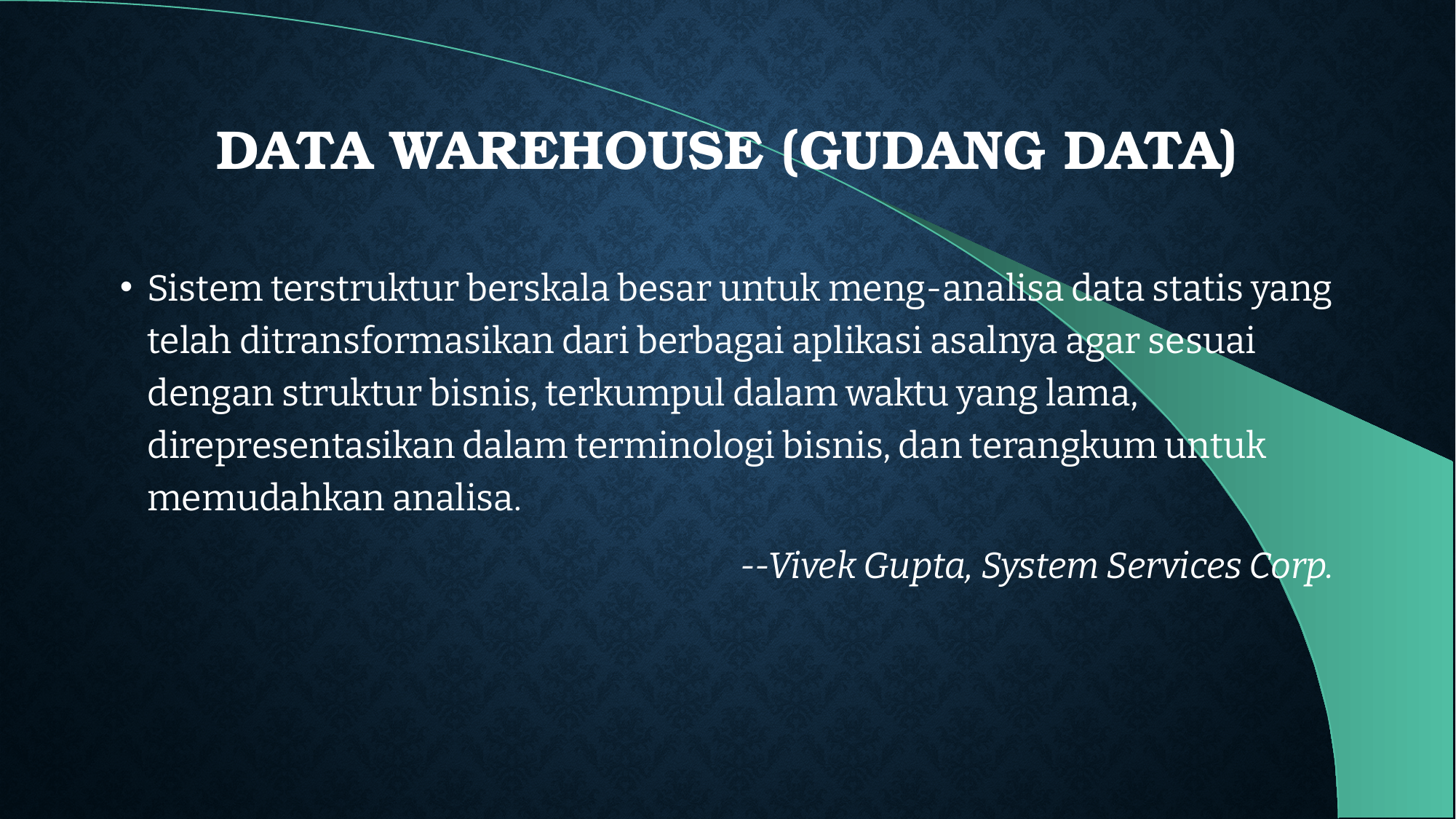

# Data Warehouse (GUDANG DATA)
Sistem terstruktur berskala besar untuk meng-analisa data statis yang telah ditransformasikan dari berbagai aplikasi asalnya agar sesuai dengan struktur bisnis, terkumpul dalam waktu yang lama, direpresentasikan dalam terminologi bisnis, dan terangkum untuk memudahkan analisa.
--Vivek Gupta, System Services Corp.